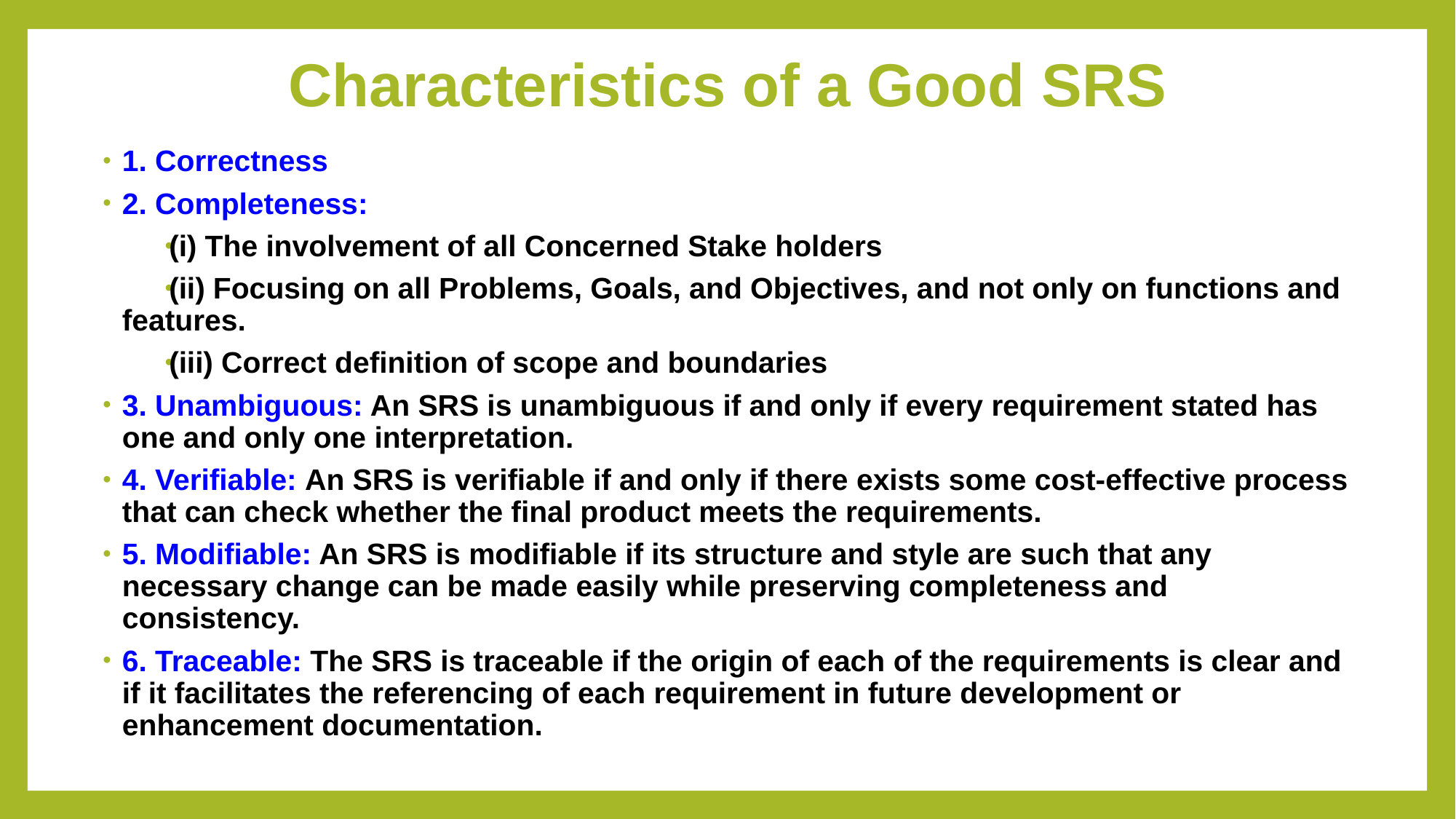

Characteristics of a Good SRS
1. Correctness
2. Completeness:
(i) The involvement of all Concerned Stake holders
(ii) Focusing on all Problems, Goals, and Objectives, and not only on functions and features.
(iii) Correct definition of scope and boundaries
3. Unambiguous: An SRS is unambiguous if and only if every requirement stated has one and only one interpretation.
4. Verifiable: An SRS is verifiable if and only if there exists some cost-effective process that can check whether the final product meets the requirements.
5. Modifiable: An SRS is modifiable if its structure and style are such that any necessary change can be made easily while preserving completeness and consistency.
6. Traceable: The SRS is traceable if the origin of each of the requirements is clear and if it facilitates the referencing of each requirement in future development or enhancement documentation.